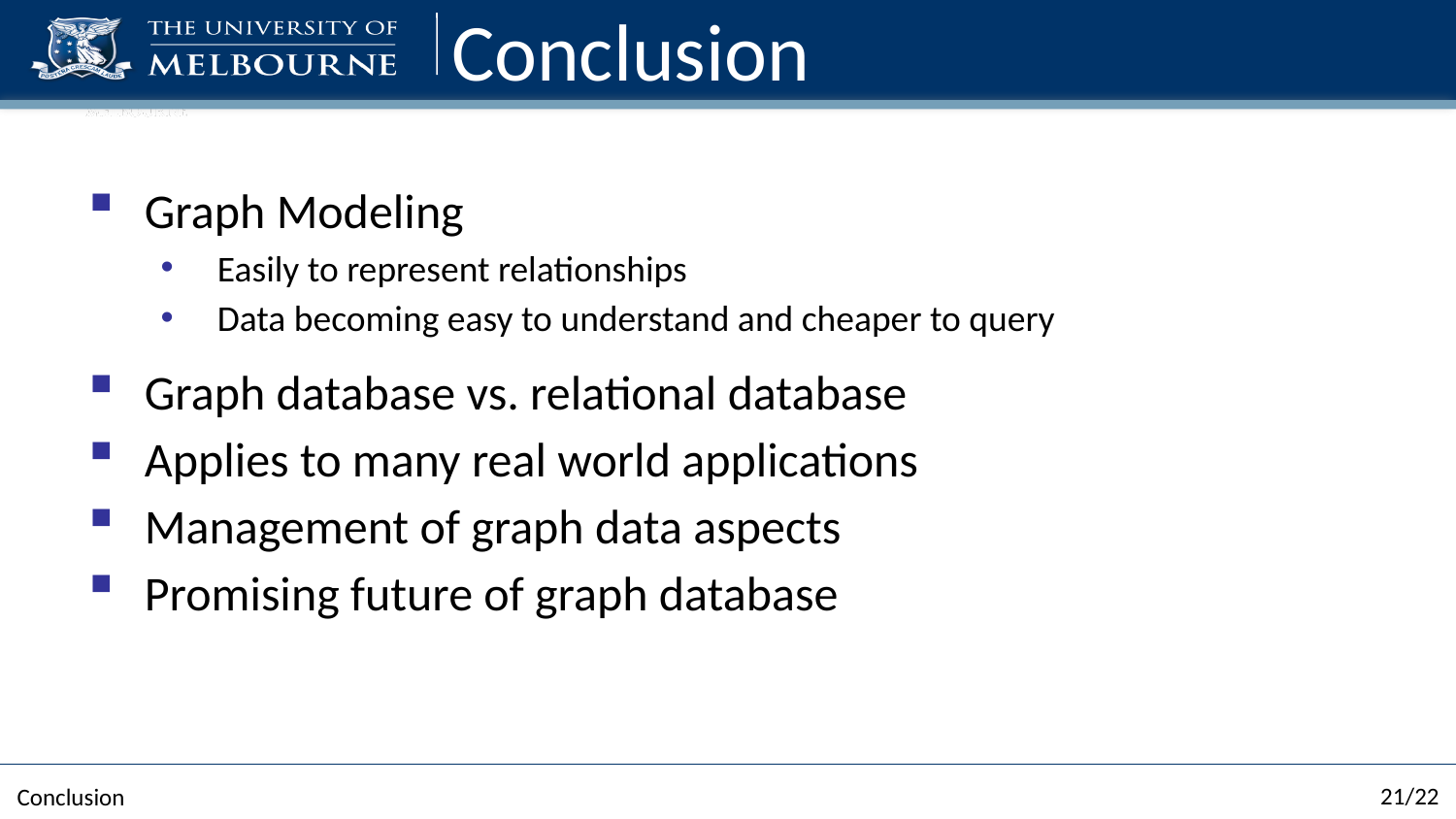

# Conclusion
Graph Modeling
Easily to represent relationships
Data becoming easy to understand and cheaper to query
Graph database vs. relational database
Applies to many real world applications
Management of graph data aspects
Promising future of graph database
21/22
Conclusion